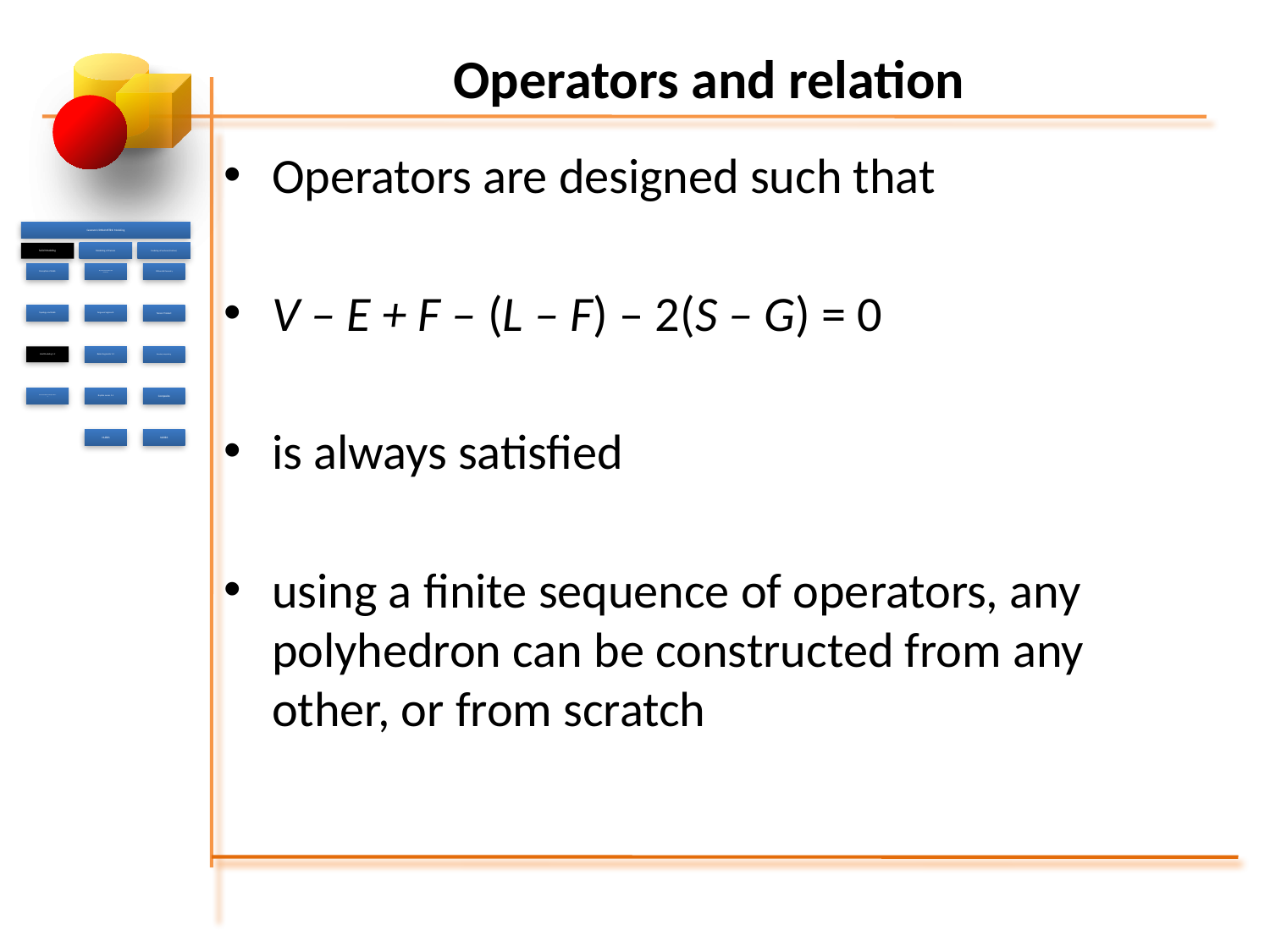

# Operators and relation
Operators are designed such that

V – E + F – (L – F) – 2(S – G) = 0

is always satisfied

using a finite sequence of operators, any polyhedron can be constructed from any other, or from scratch
Geometric/PARAMETRIC Modeling
Solid Modeling
Perception of Solids
Modeling of Curves
Modeling of Surfaces (Patches)
Topology and Solids
Solid Modeling 1-2
Transformations and Projections 1-2
Representation, Differential Geometry
Ferguson Segments
Bezier Segments 1-2
B-spline curves 1-5
NURBS
Differential Geometry
Tensor Product
Boundary Interpolating
Composite
NURBS